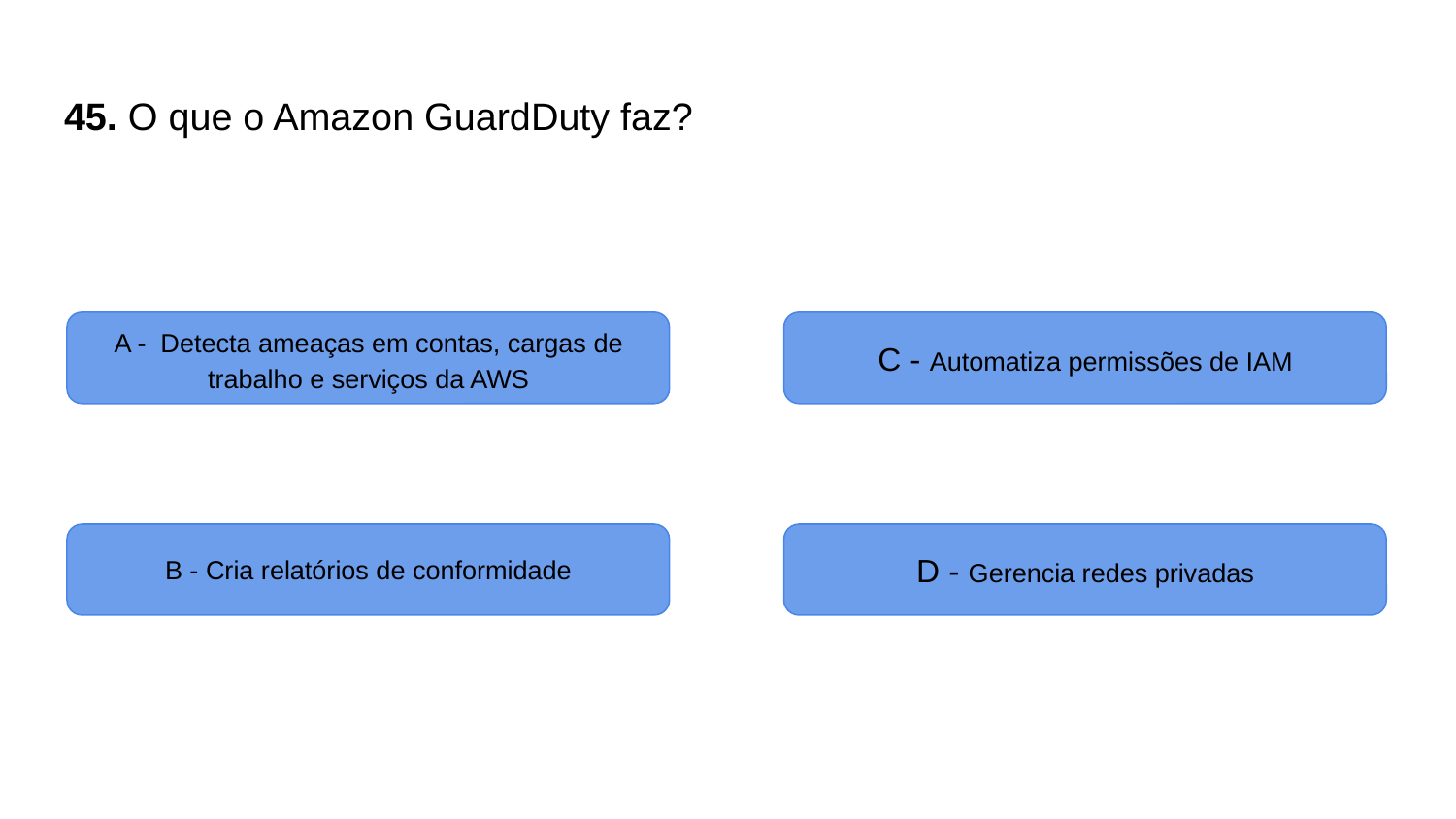

# 45. O que o Amazon GuardDuty faz?

A -  Detecta ameaças em contas, cargas de trabalho e serviços da AWS
C - Automatiza permissões de IAM
B - Cria relatórios de conformidade
D - Gerencia redes privadas